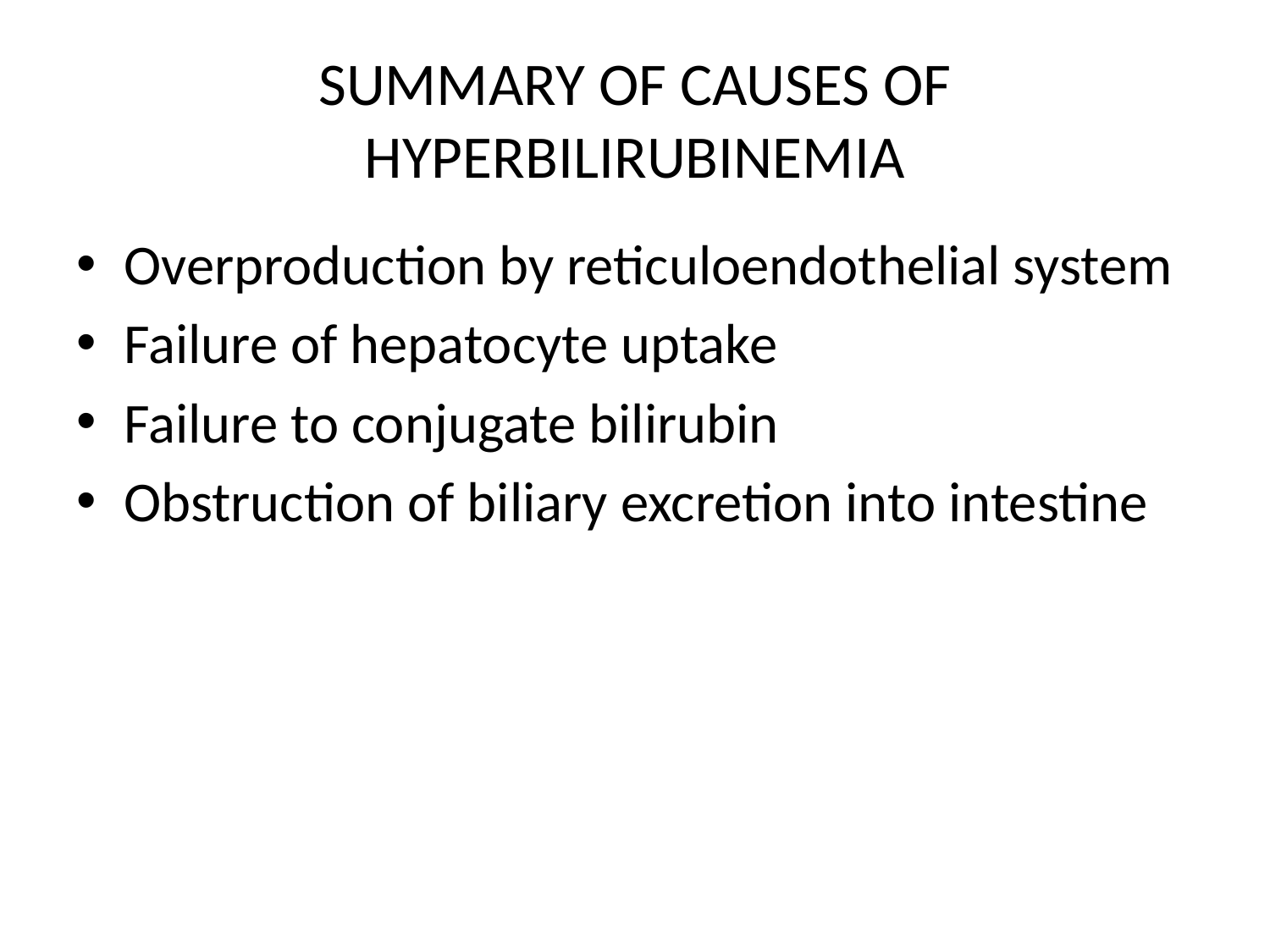

# SUMMARY OF CAUSES OF HYPERBILIRUBINEMIA
Overproduction by reticuloendothelial system
Failure of hepatocyte uptake
Failure to conjugate bilirubin
Obstruction of biliary excretion into intestine